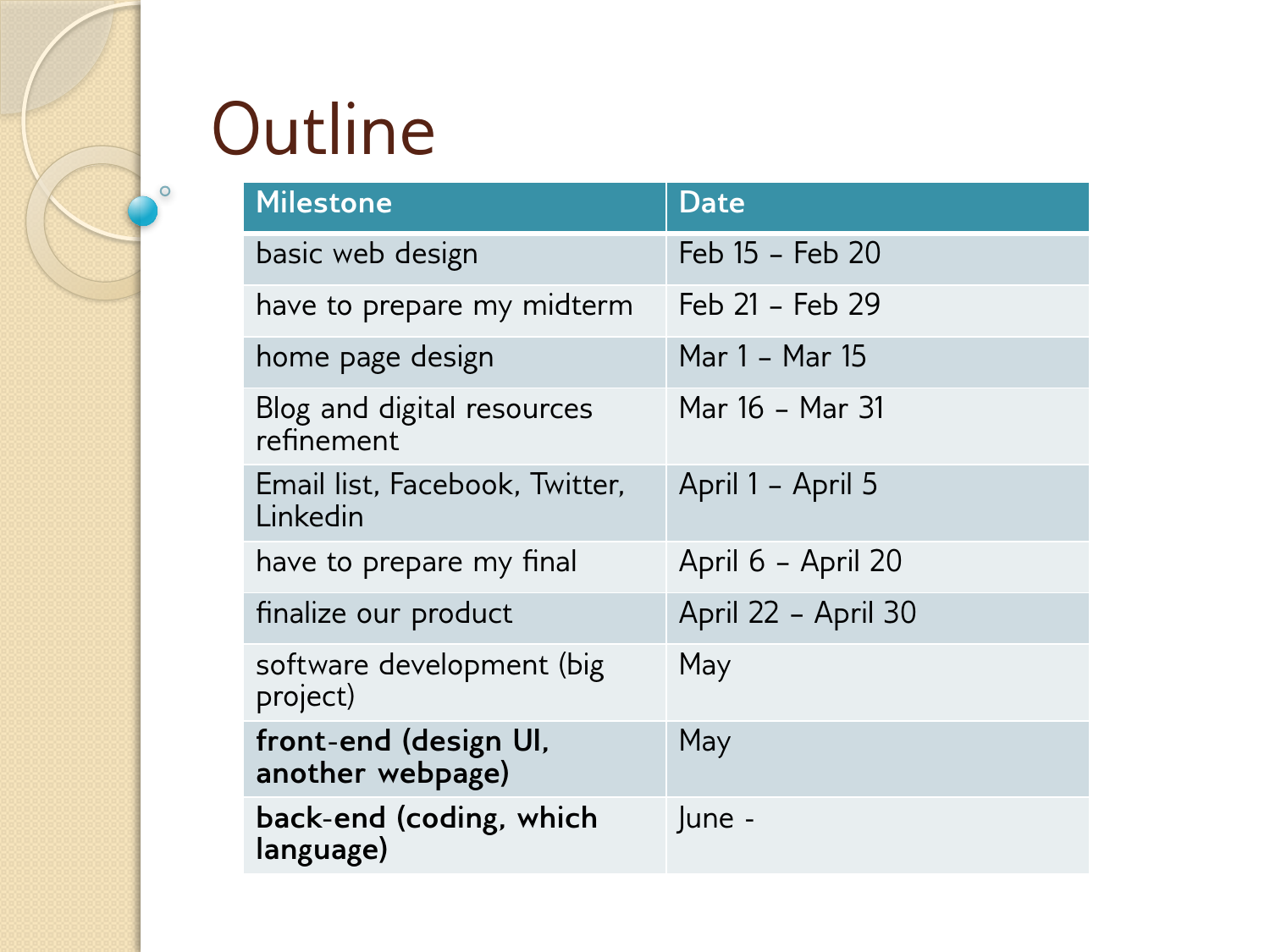

# Outline
| Milestone | Date |
| --- | --- |
| basic web design | Feb 15 – Feb 20 |
| have to prepare my midterm | Feb 21 – Feb 29 |
| home page design | Mar 1 – Mar 15 |
| Blog and digital resources refinement | Mar 16 – Mar 31 |
| Email list, Facebook, Twitter, Linkedin | April 1 – April 5 |
| have to prepare my final | April 6 – April 20 |
| finalize our product | April 22 – April 30 |
| software development (big project) | May |
| front-end (design UI, another webpage) | May |
| back-end (coding, which language) | June - |